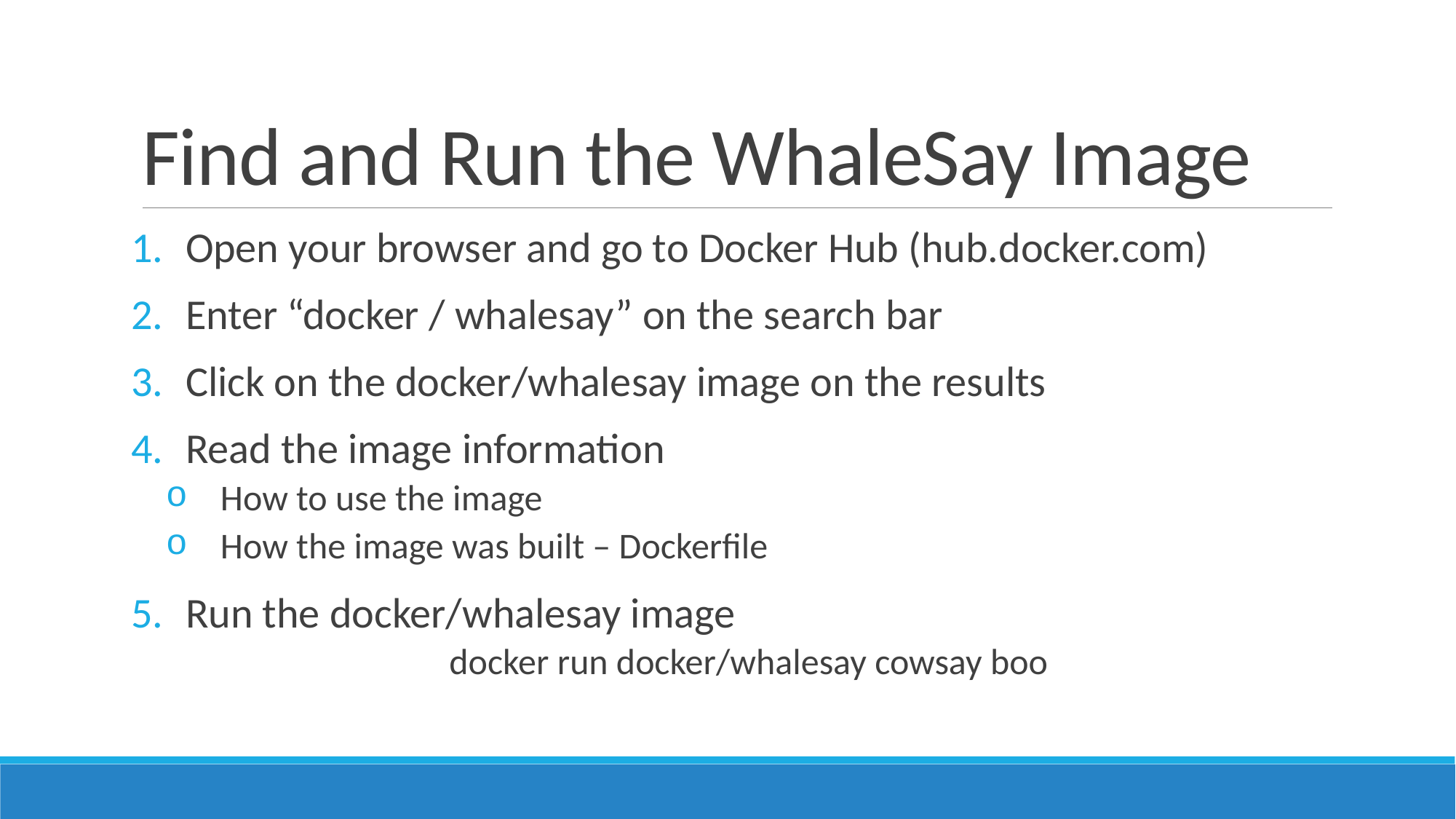

# Find and Run the WhaleSay Image
Open your browser and go to Docker Hub (hub.docker.com)
Enter “docker / whalesay” on the search bar
Click on the docker/whalesay image on the results
Read the image information
How to use the image
How the image was built – Dockerfile
Run the docker/whalesay image
docker run docker/whalesay cowsay boo